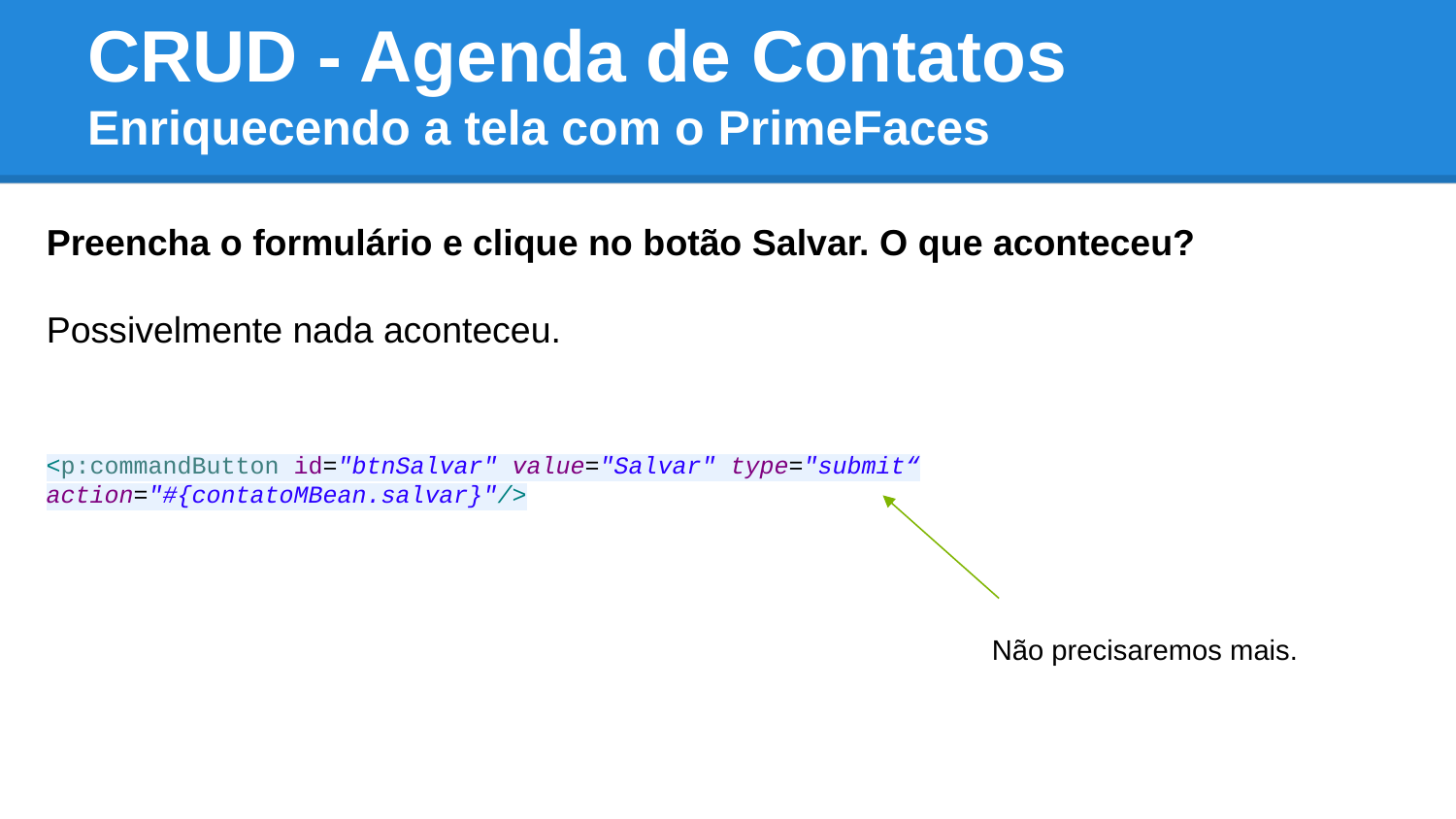

# CRUD - Agenda de Contatos Enriquecendo a tela com o PrimeFaces
Preencha o formulário e clique no botão Salvar. O que aconteceu?

Possivelmente nada aconteceu.
<p:commandButton id="btnSalvar" value="Salvar" type="submit“ action="#{contatoMBean.salvar}"/>

Não precisaremos mais.